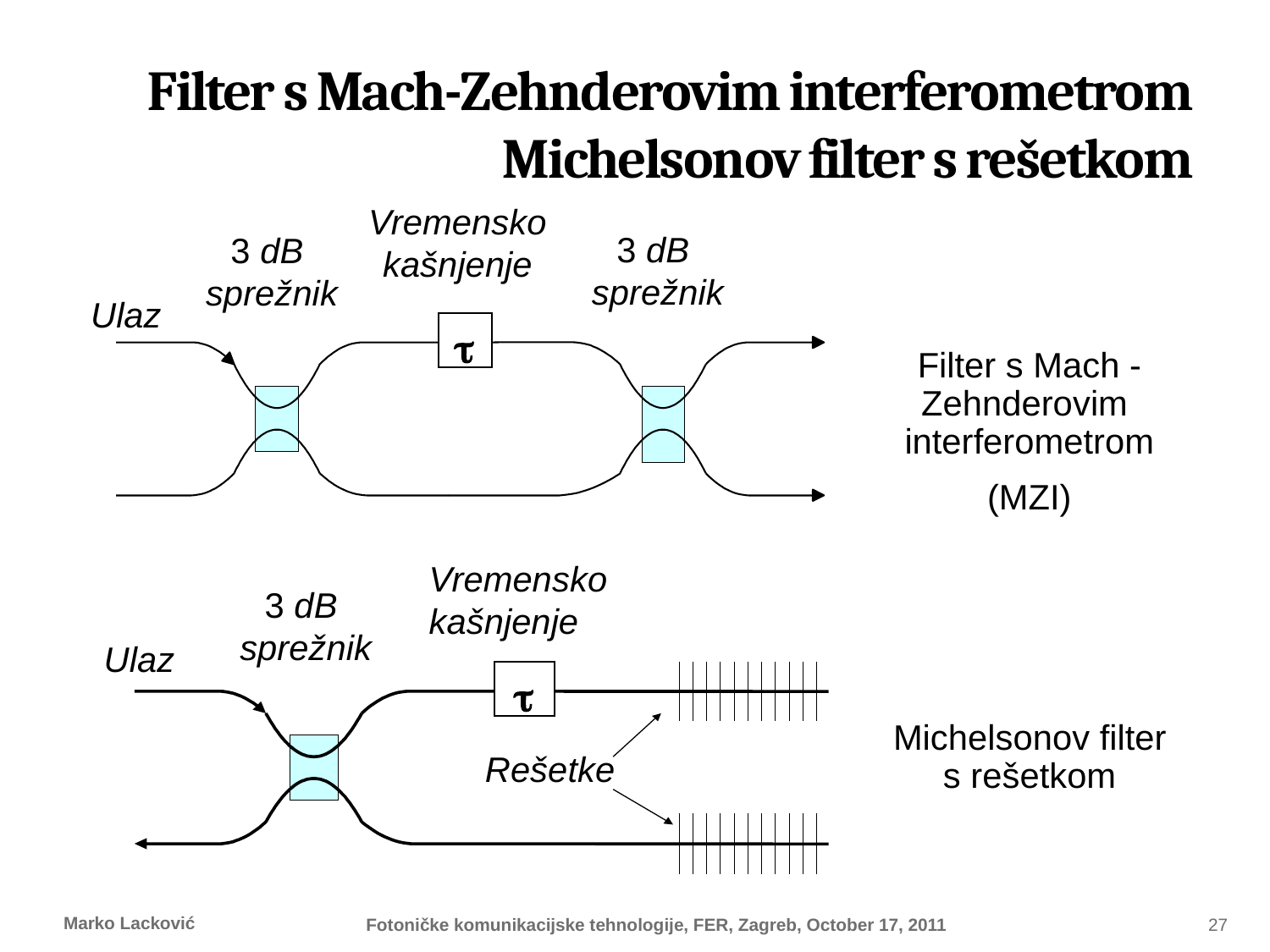

# Filter s Mach-Zehnderovim interferometrom Michelsonov filter s rešetkom
Vremensko
kašnjenje
3 dB
sprežnik

3 dB
sprežnik

Ulaz

τ

Filter s Mach - Zehnderovim
interferometrom
(MZI)

Vremensko
kašnjenje
3 dB
sprežnik

Ulaz

τ

Michelsonov filter s rešetkom

Rešetke